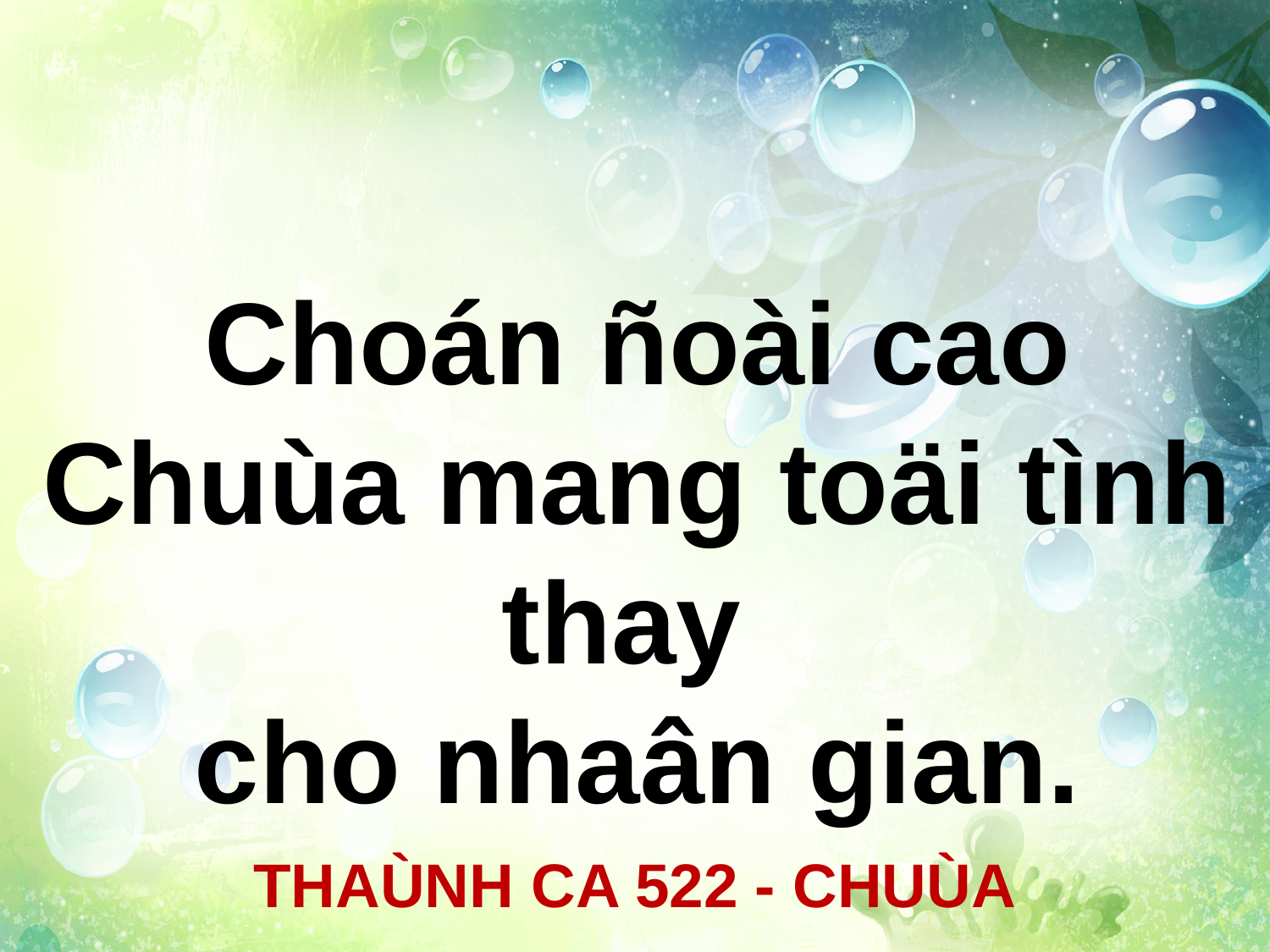

Choán ñoài cao Chuùa mang toäi tình thay
cho nhaân gian.
THAÙNH CA 522 - CHUÙA